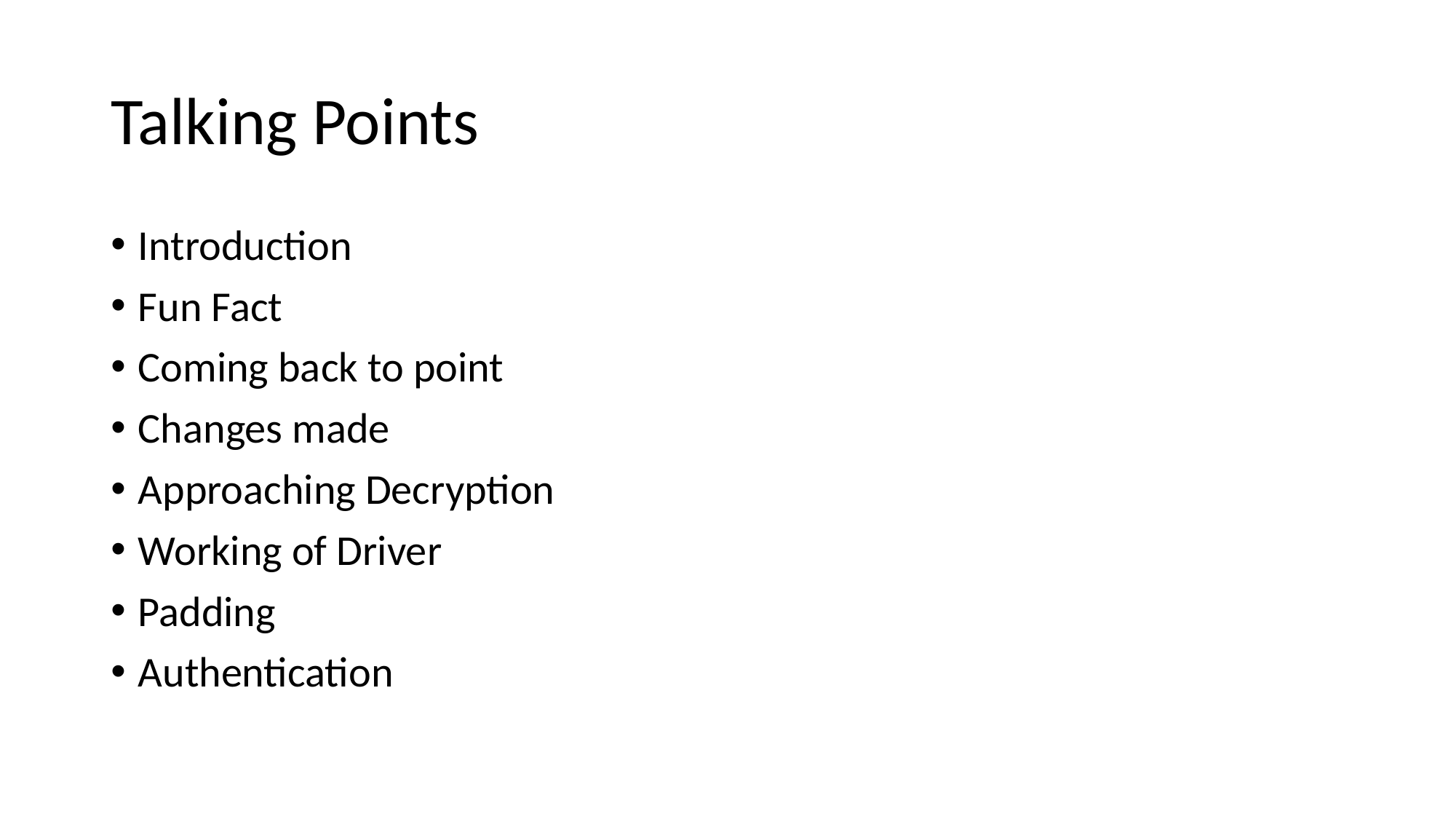

# Talking Points
Introduction
Fun Fact
Coming back to point
Changes made
Approaching Decryption
Working of Driver
Padding
Authentication